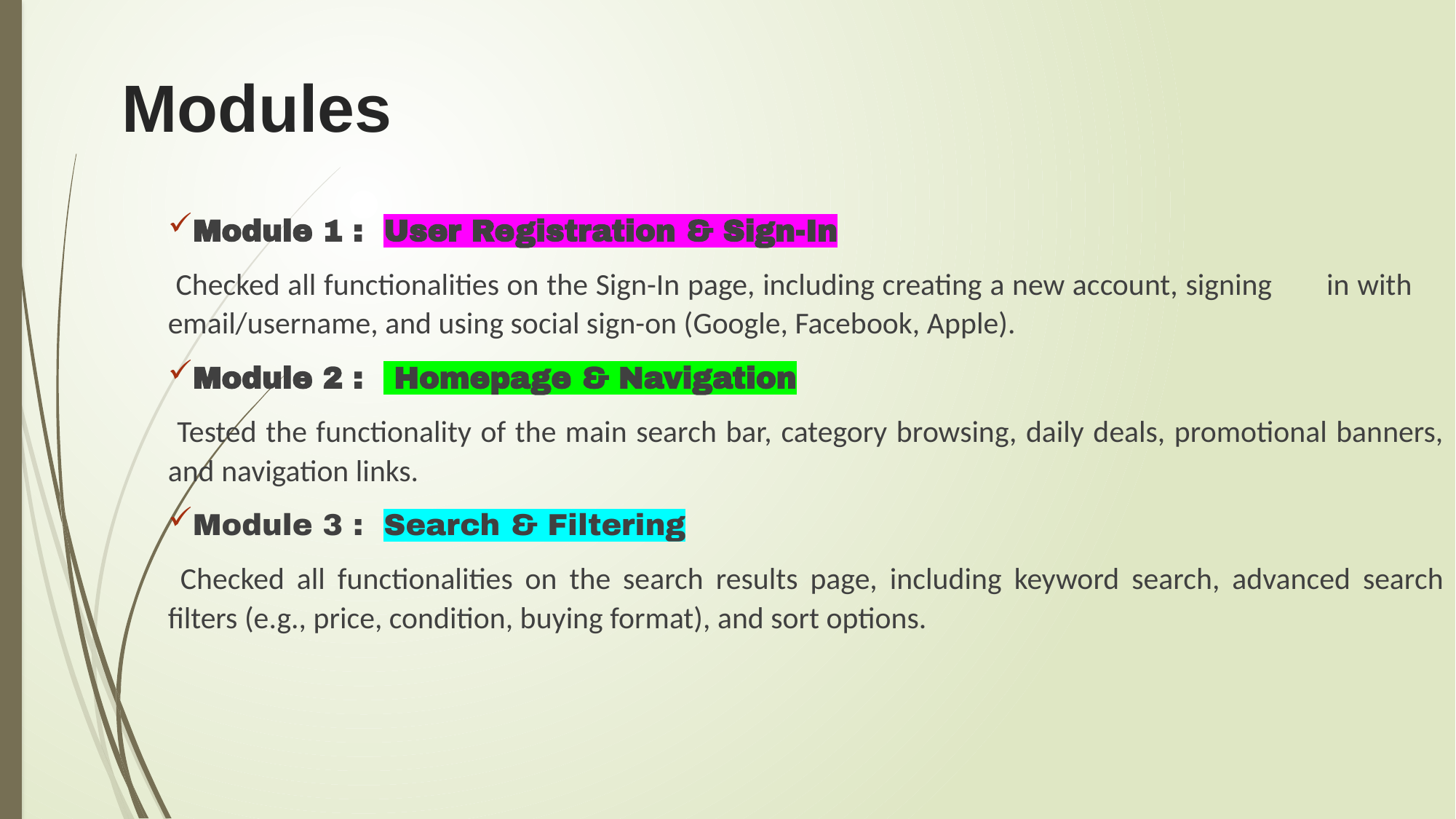

# Modules
Module 1 :  User Registration & Sign-In
 Checked all functionalities on the Sign-In page, including creating a new account, signing       in with     email/username, and using social sign-on (Google, Facebook, Apple).
Module 2 :   Homepage & Navigation
 Tested the functionality of the main search bar, category browsing, daily deals, promotional banners, and navigation links.
Module 3 :  Search & Filtering
 Checked all functionalities on the search results page, including keyword search, advanced search filters (e.g., price, condition, buying format), and sort options.